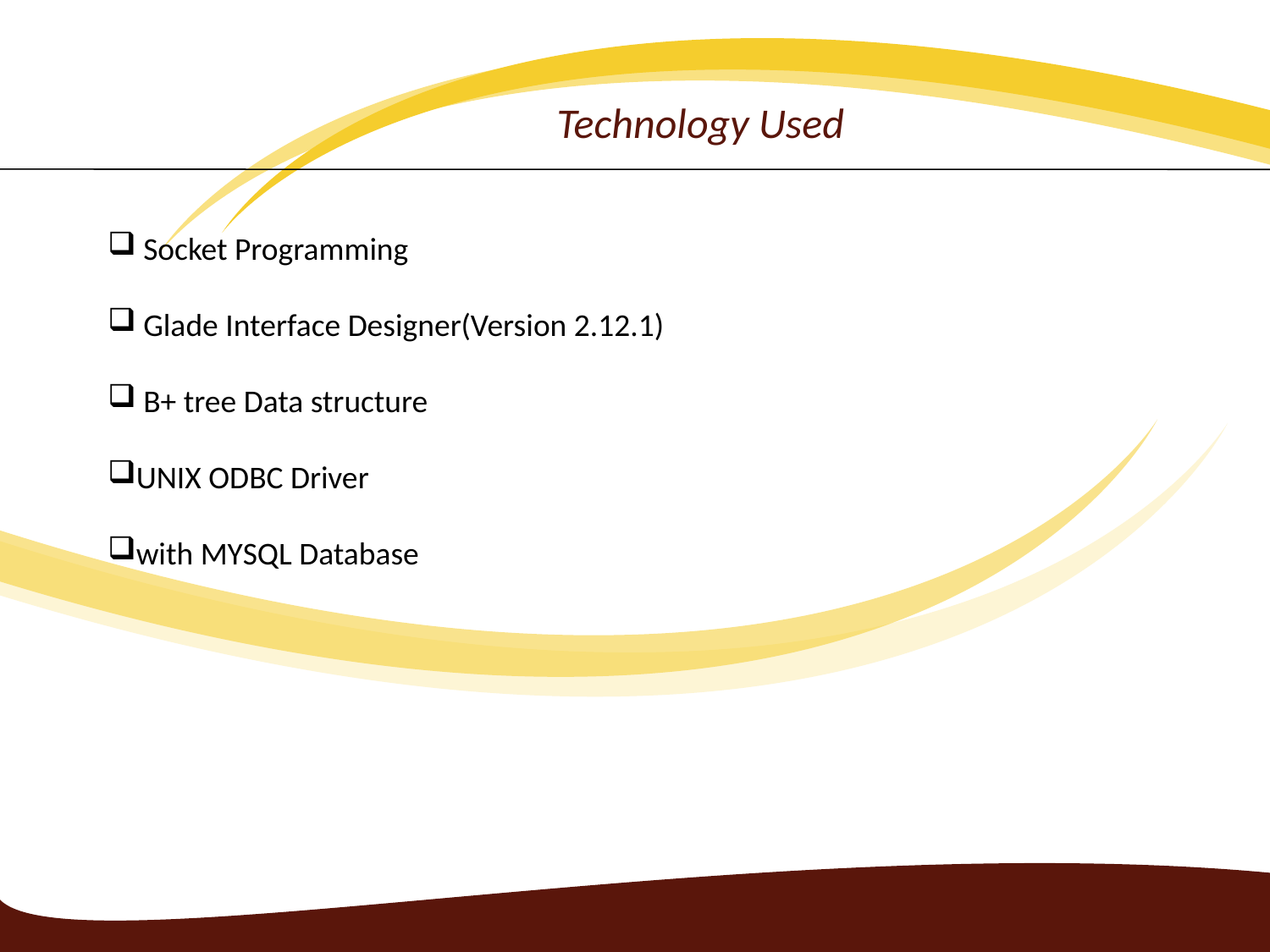

Technology Used
 Socket Programming

 Glade Interface Designer(Version 2.12.1)

 B+ tree Data structure

UNIX ODBC Driver

with MYSQL Database